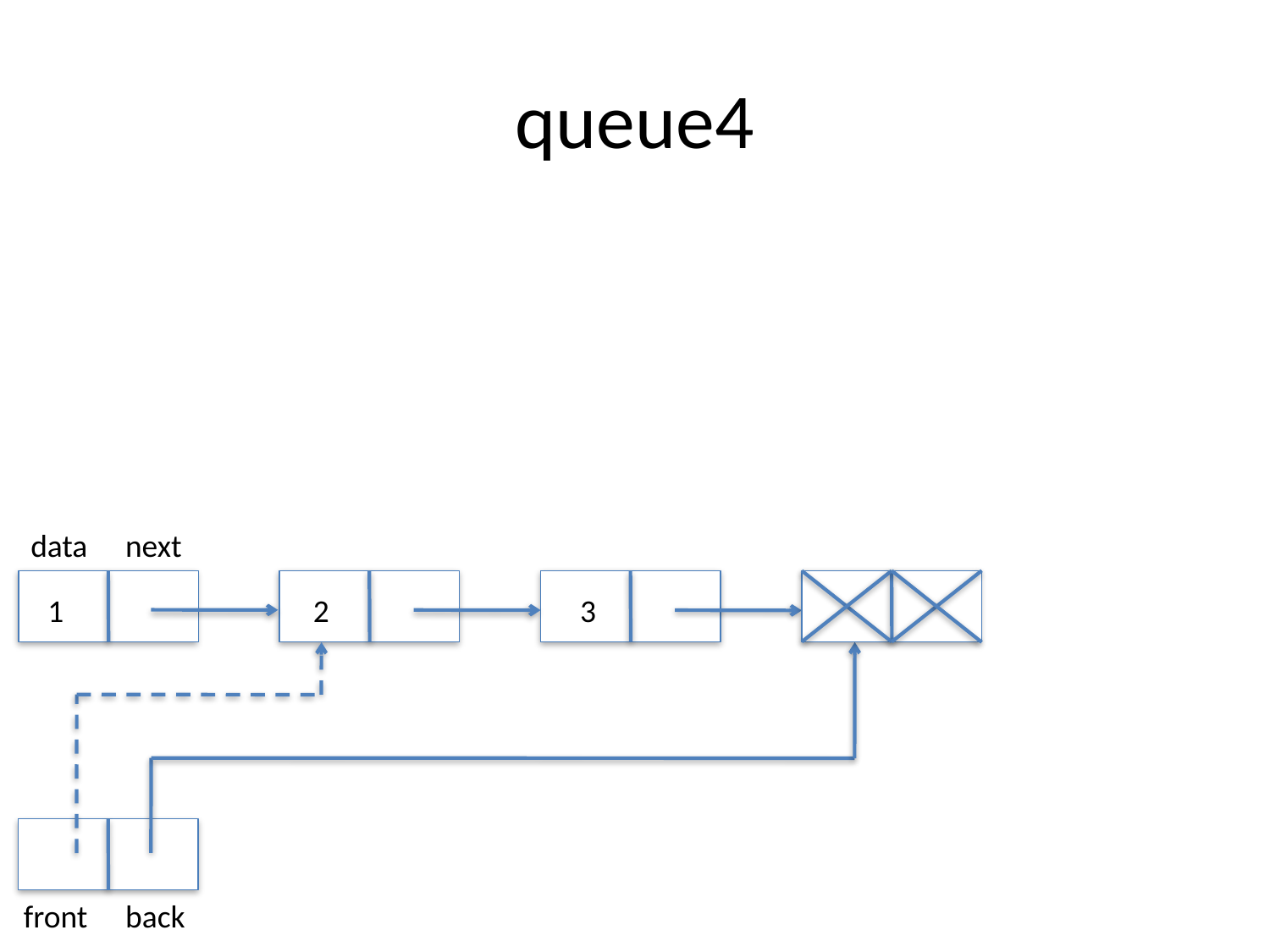

# queue4
data
next

1
2
3

front
back